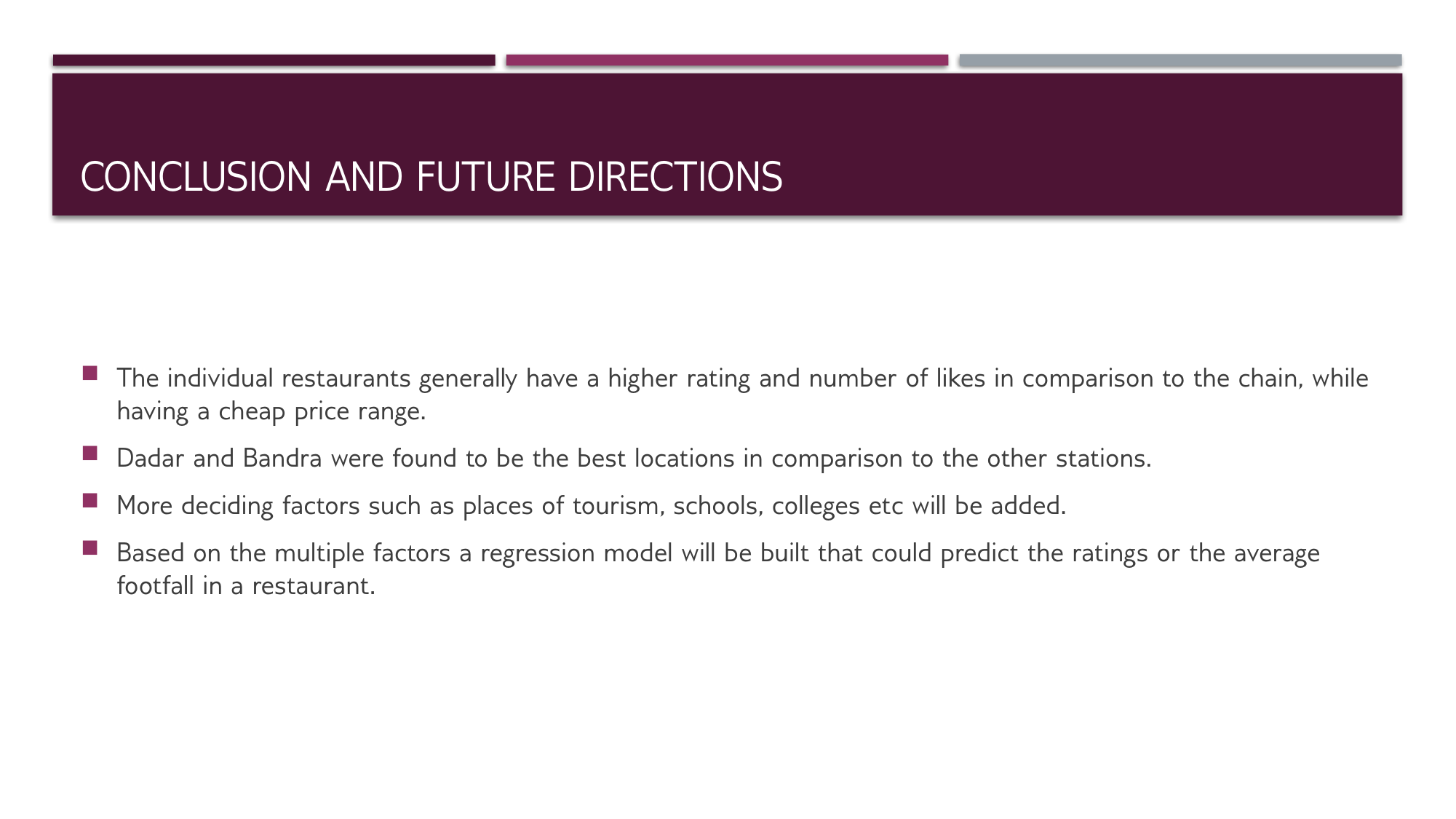

# Conclusion and future directions
The individual restaurants generally have a higher rating and number of likes in comparison to the chain, while having a cheap price range.
Dadar and Bandra were found to be the best locations in comparison to the other stations.
More deciding factors such as places of tourism, schools, colleges etc will be added.
Based on the multiple factors a regression model will be built that could predict the ratings or the average footfall in a restaurant.